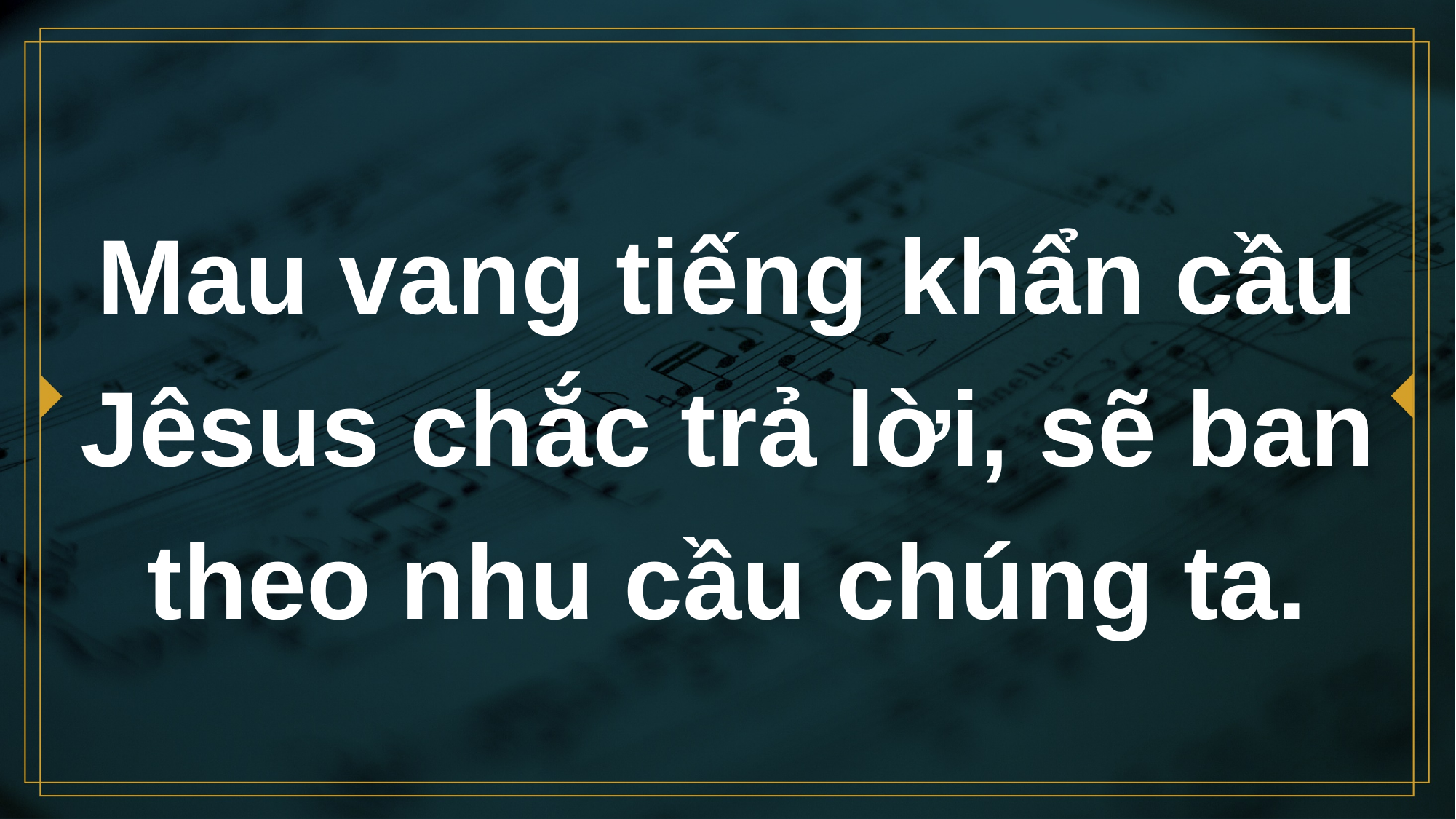

# Mau vang tiếng khẩn cầu Jêsus chắc trả lời, sẽ ban theo nhu cầu chúng ta.